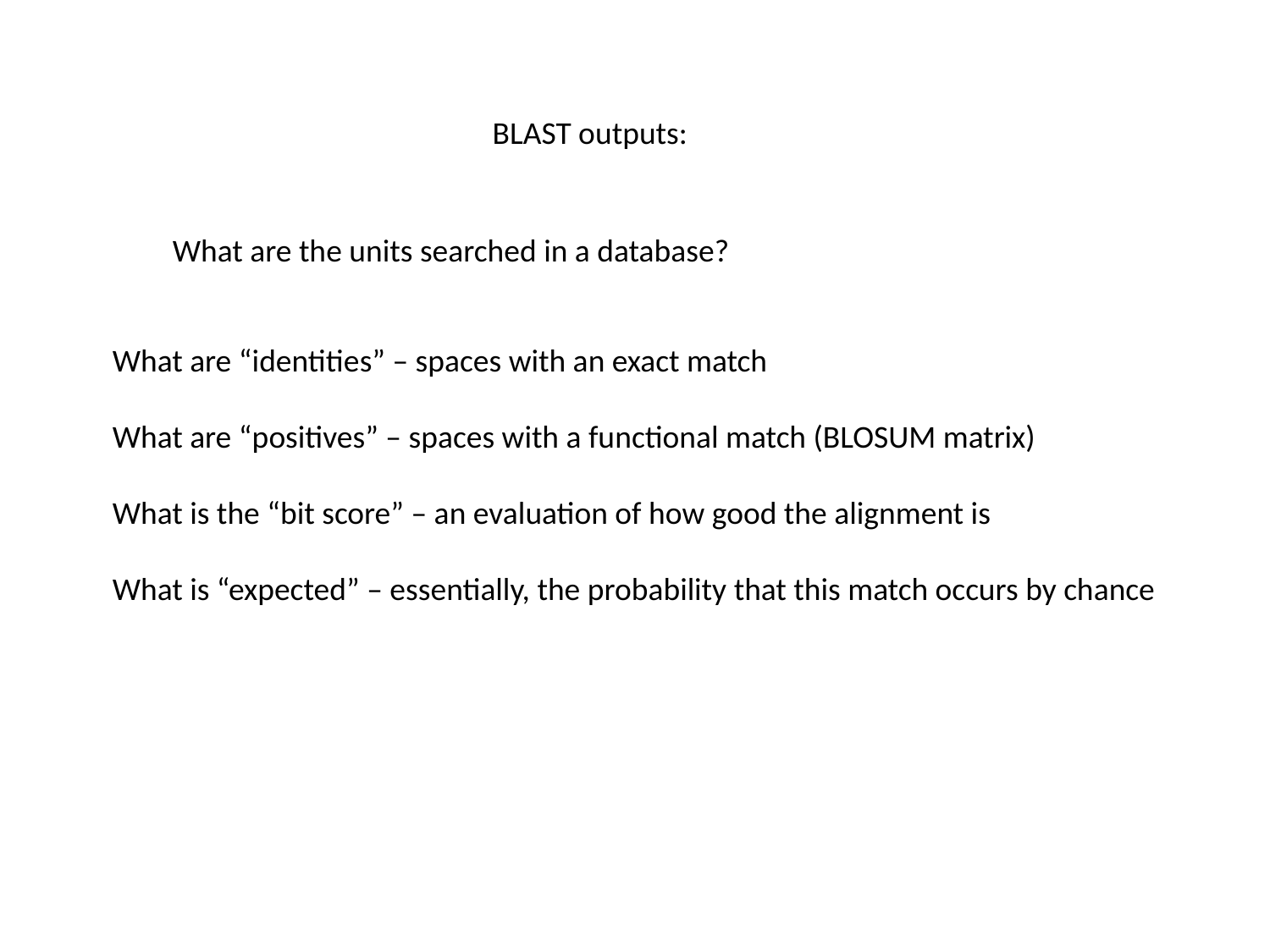

BLAST outputs:
What are the units searched in a database?
What are “identities” – spaces with an exact match

What are “positives” – spaces with a functional match (BLOSUM matrix)

What is the “bit score” – an evaluation of how good the alignment is

What is “expected” – essentially, the probability that this match occurs by chance